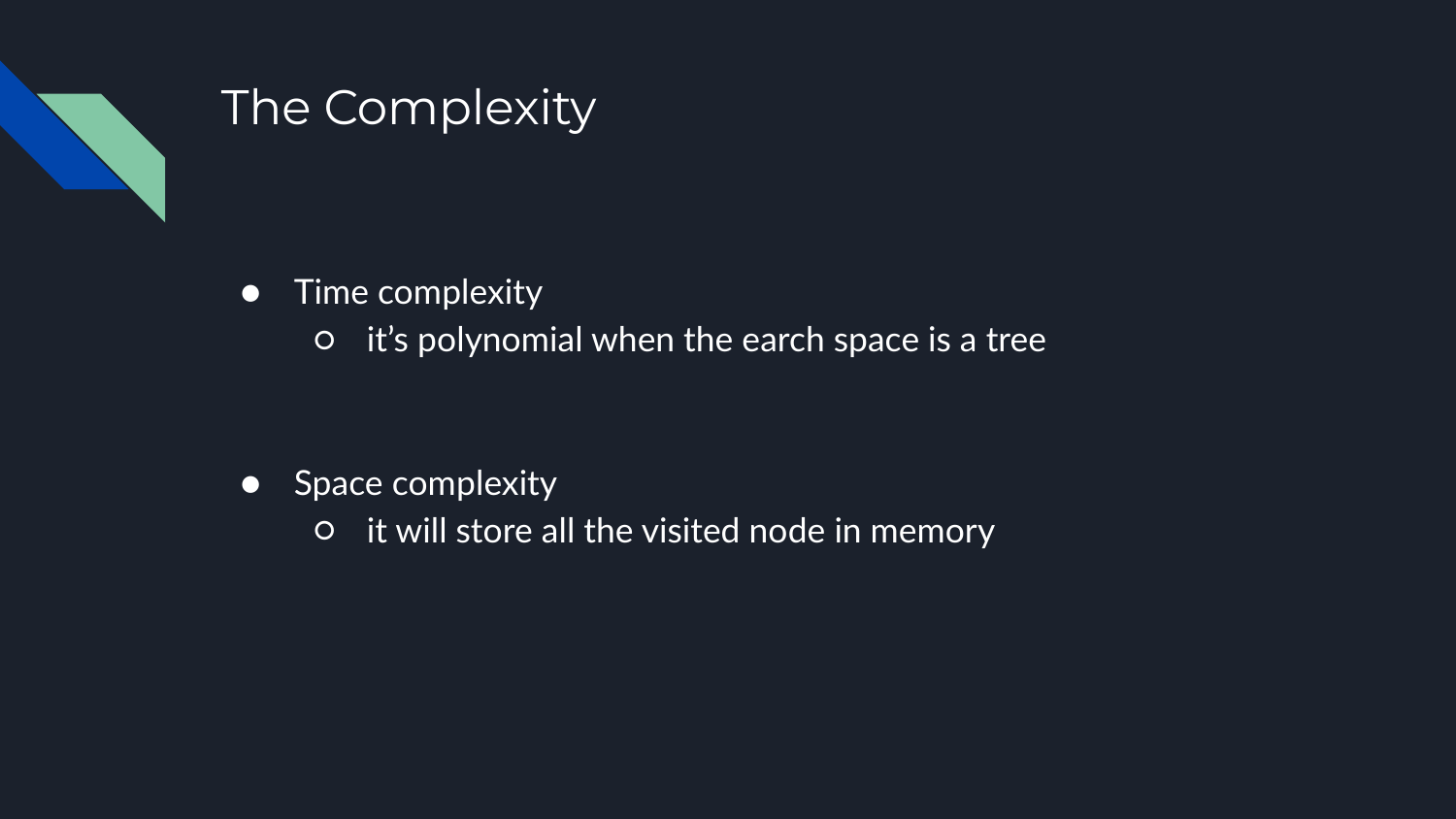

# The Complexity
Time complexity
it’s polynomial when the earch space is a tree

Space complexity
it will store all the visited node in memory